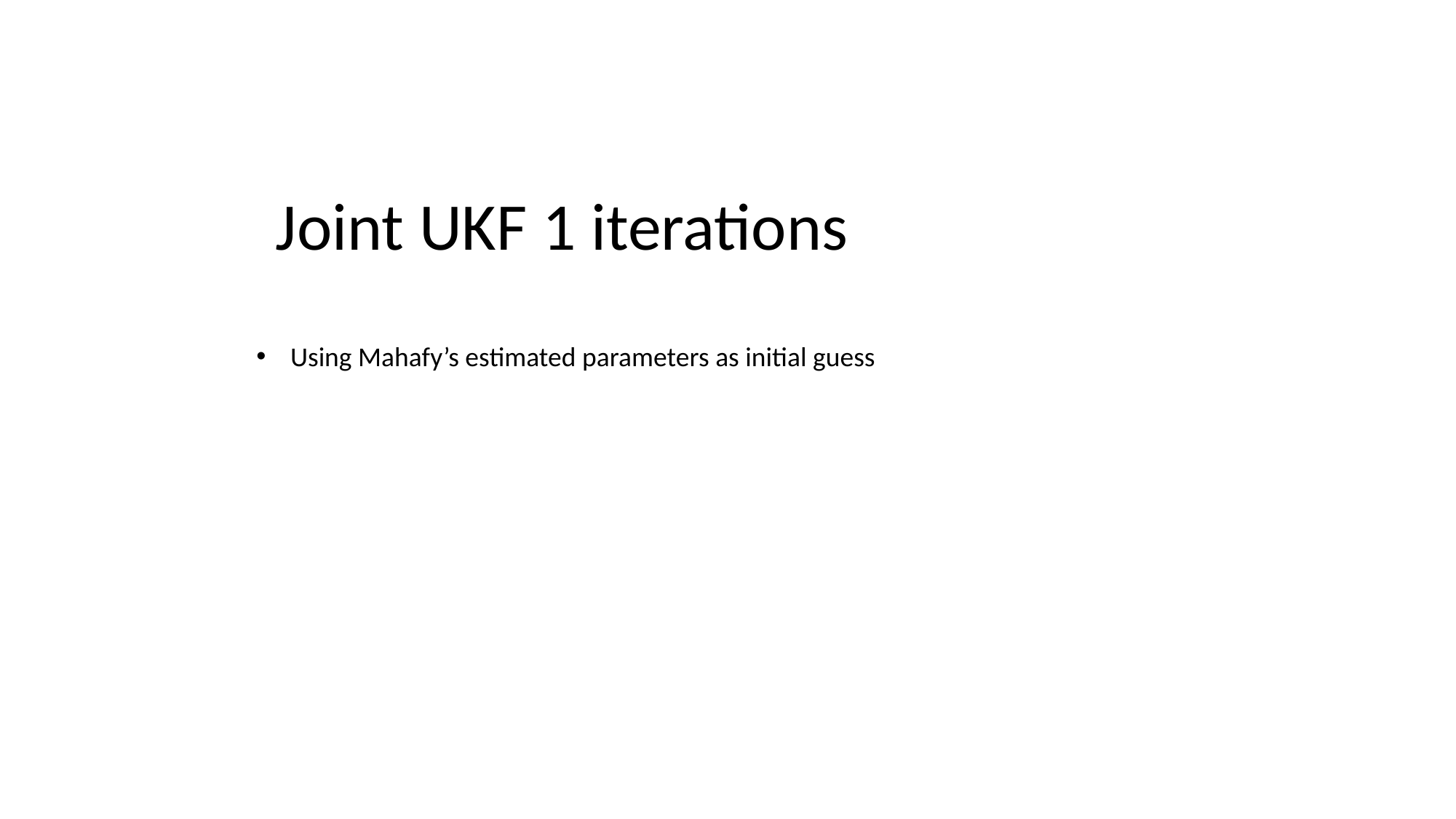

# Joint UKF 1 iterations
Using Mahafy’s estimated parameters as initial guess